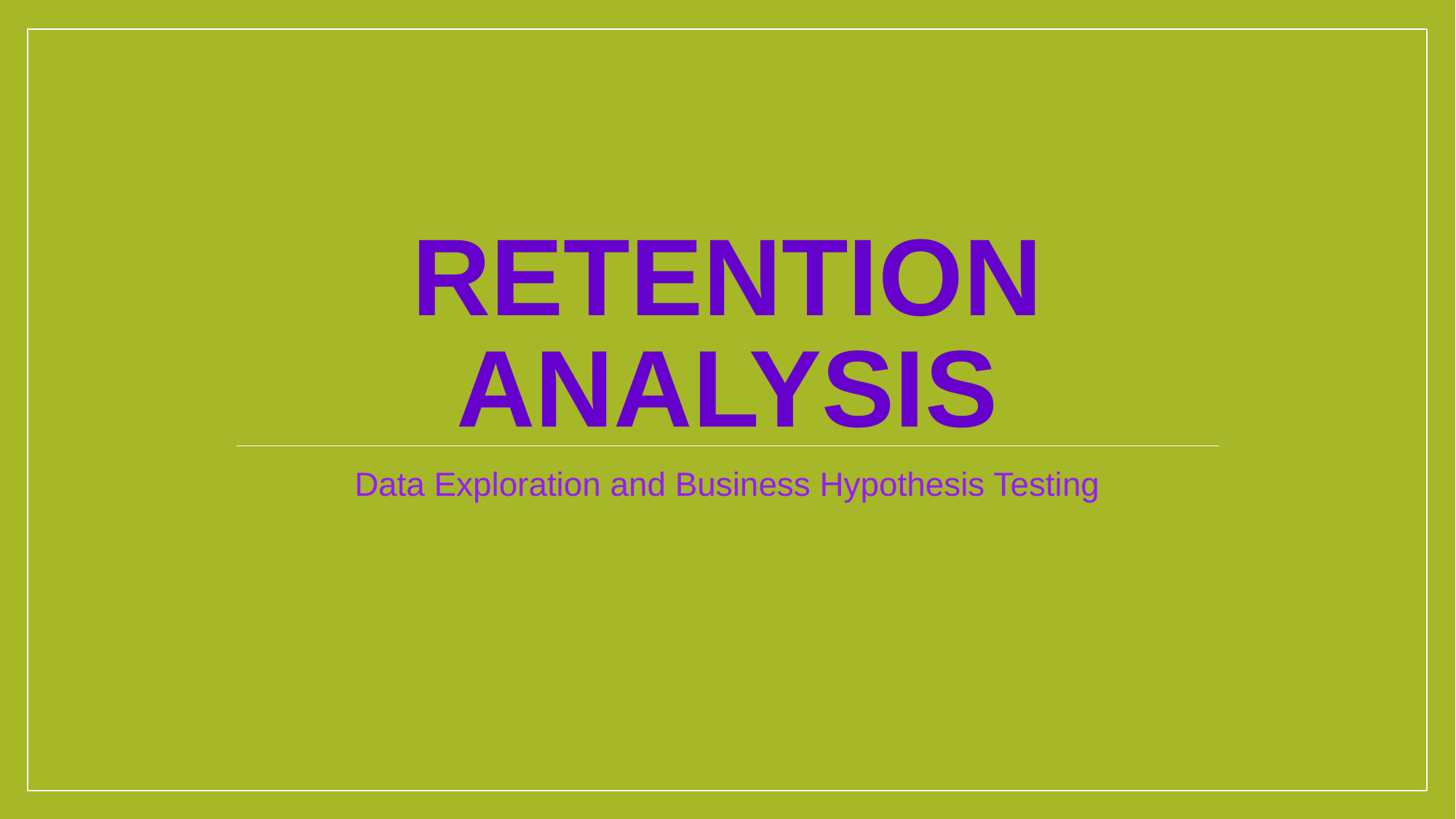

# Retention Analysis
Data Exploration and Business Hypothesis Testing